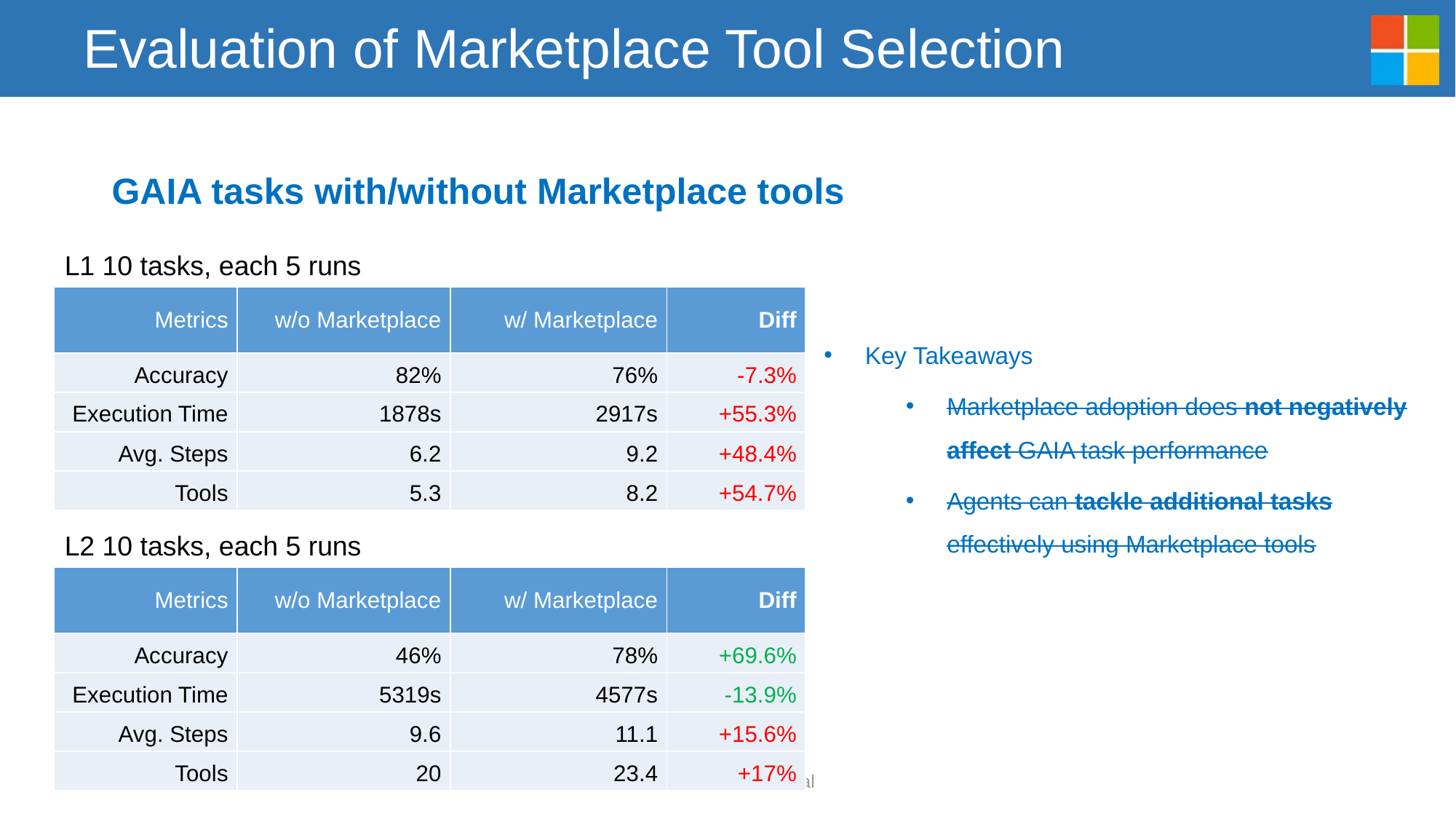

# Evaluation of Marketplace Tool Selection
GAIA tasks with/without Marketplace tools

Key Takeaways
Marketplace adoption does not negatively affect GAIA task performance
Agents can tackle additional tasks effectively using Marketplace tools
L1 10 tasks, each 5 runs
| Metrics | w/o Marketplace | w/ Marketplace | Diff |
| --- | --- | --- | --- |
| Accuracy | 82% | 76% | -7.3% |
| Execution Time | 1878s | 2917s | +55.3% |
| Avg. Steps | 6.2 | 9.2 | +48.4% |
| Tools | 5.3 | 8.2 | +54.7% |
L2 10 tasks, each 5 runs
| Metrics | w/o Marketplace | w/ Marketplace | Diff |
| --- | --- | --- | --- |
| Accuracy | 46% | 78% | +69.6% |
| Execution Time | 5319s | 4577s | -13.9% |
| Avg. Steps | 9.6 | 11.1 | +15.6% |
| Tools | 20 | 23.4 | +17% |
Microsoft Confidential